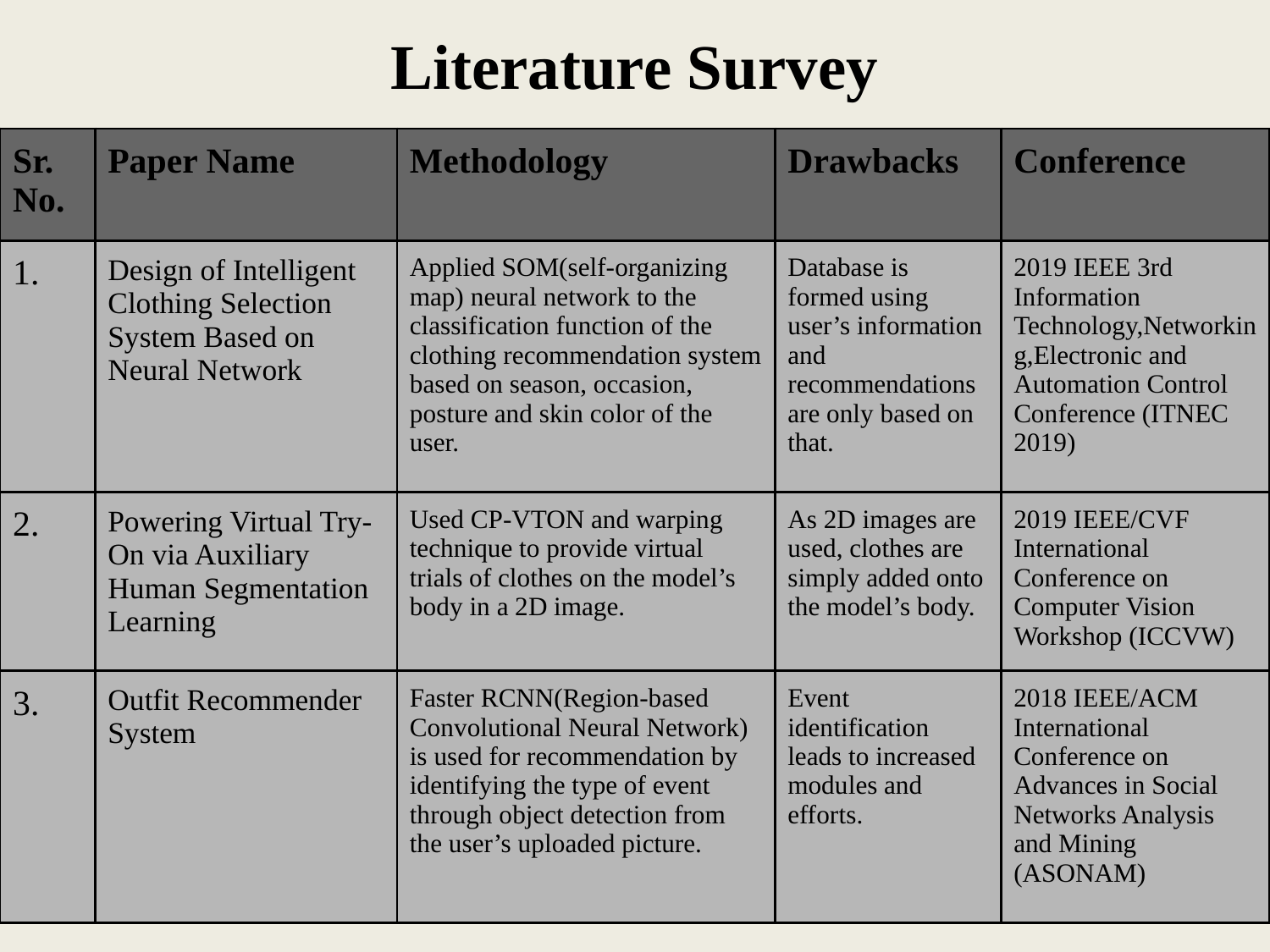

# Literature Survey

| Sr. No. | Paper Name | Methodology | Drawbacks | Conference |
| --- | --- | --- | --- | --- |
| 1. | Design of Intelligent Clothing Selection System Based on Neural Network | Applied SOM(self-organizing map) neural network to the classification function of the clothing recommendation system based on season, occasion, posture and skin color of the user. | Database is formed using user’s information and recommendations are only based on that. | 2019 IEEE 3rd Information Technology,Networking,Electronic and Automation Control Conference (ITNEC 2019) |
| 2. | Powering Virtual Try-On via Auxiliary Human Segmentation Learning | Used CP-VTON and warping technique to provide virtual trials of clothes on the model’s body in a 2D image. | As 2D images are used, clothes are simply added onto the model’s body. | 2019 IEEE/CVF International Conference on Computer Vision Workshop (ICCVW) |
| 3. | Outfit Recommender System | Faster RCNN(Region-based Convolutional Neural Network) is used for recommendation by identifying the type of event through object detection from the user’s uploaded picture. | Event identification leads to increased modules and efforts. | 2018 IEEE/ACM International Conference on Advances in Social Networks Analysis and Mining (ASONAM) |